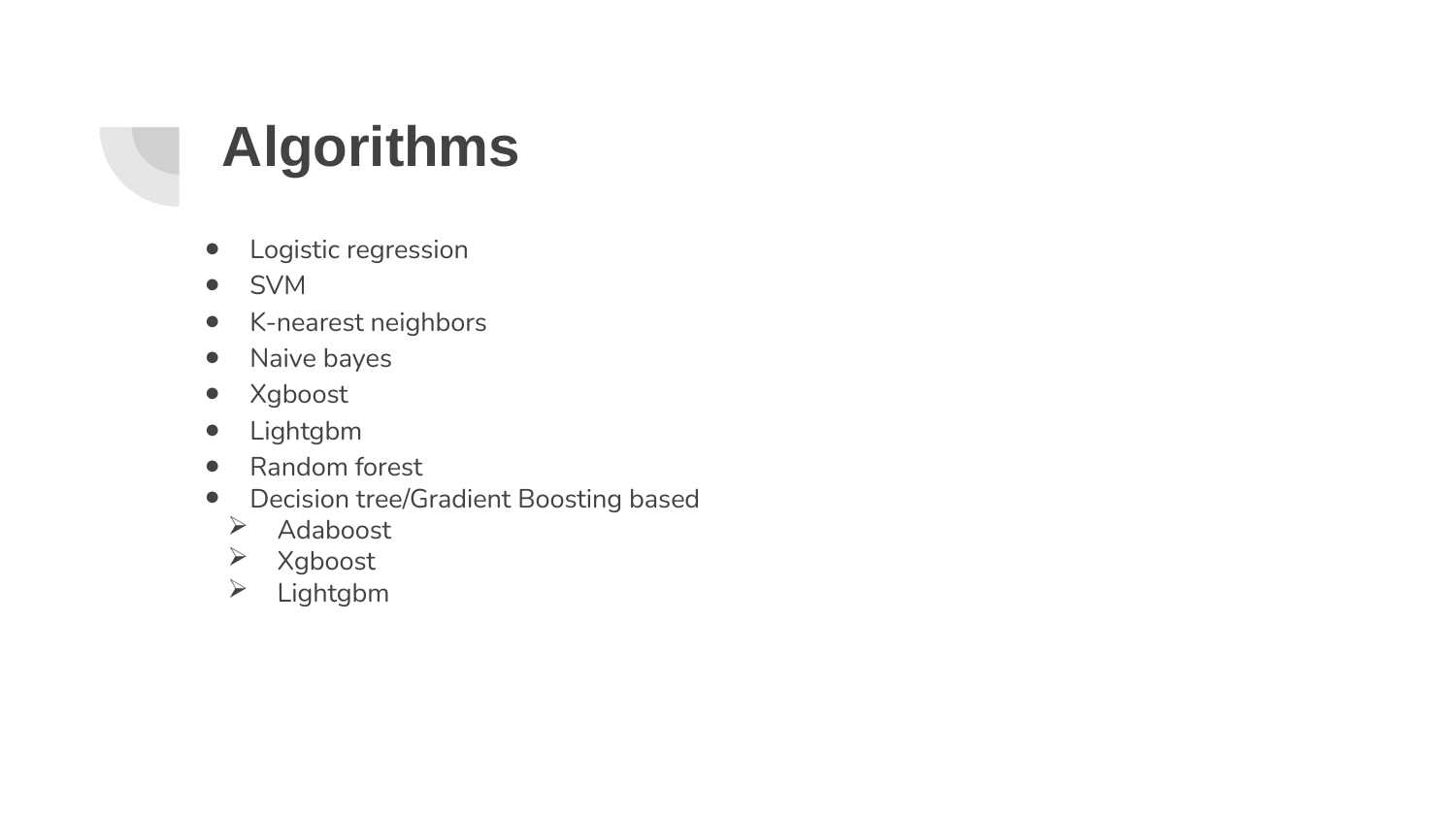

# Algorithms

Logistic regression
SVM
K-nearest neighbors
Naive bayes
Xgboost
Lightgbm
Random forest
Decision tree/Gradient Boosting based
Adaboost
Xgboost
Lightgbm